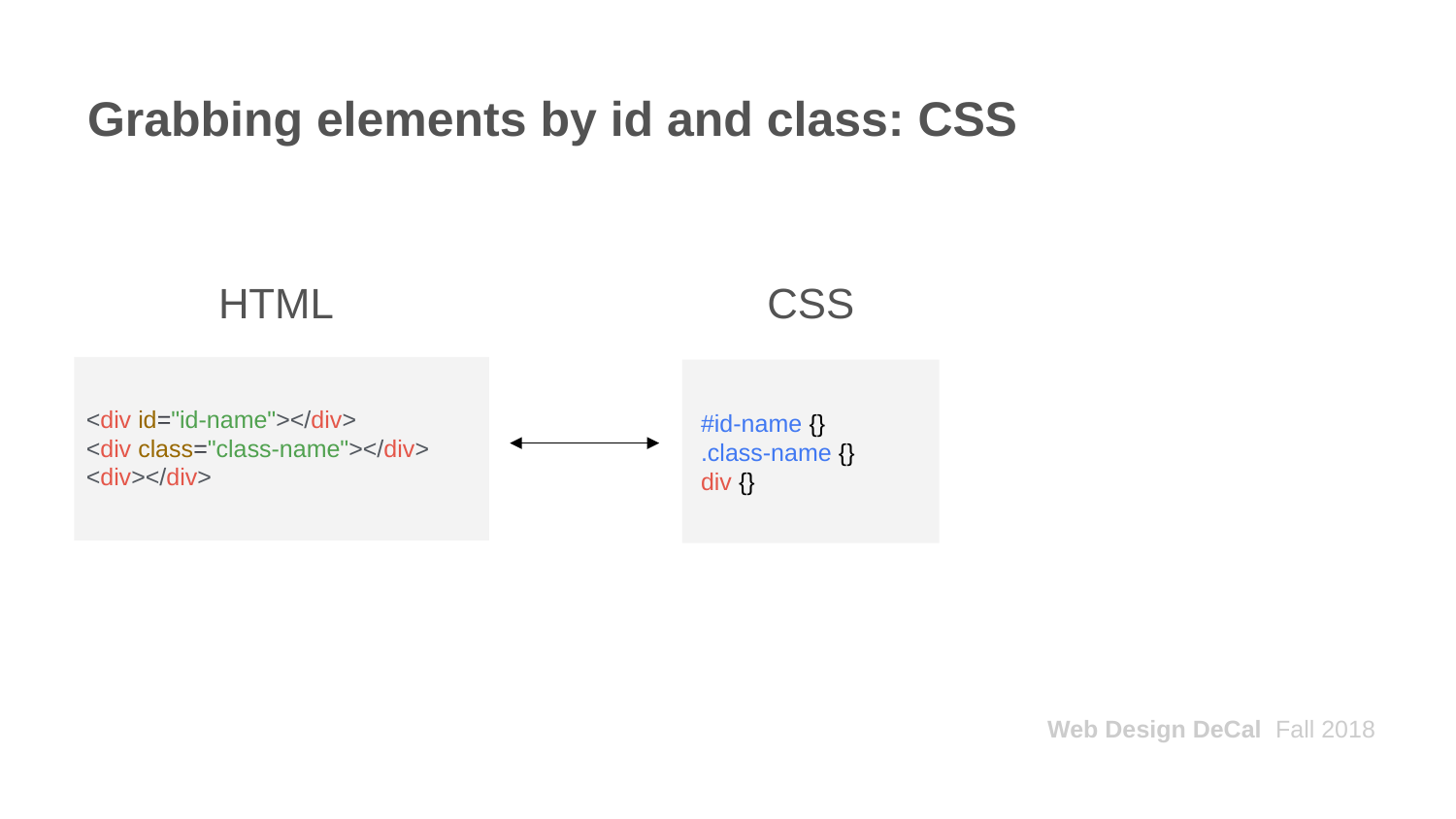

# Grabbing elements by id and class: CSS
HTML
CSS

<div id="id-name"></div>
<div class="class-name"></div>
<div></div>

#id-name {}
.class-name {}
div {}